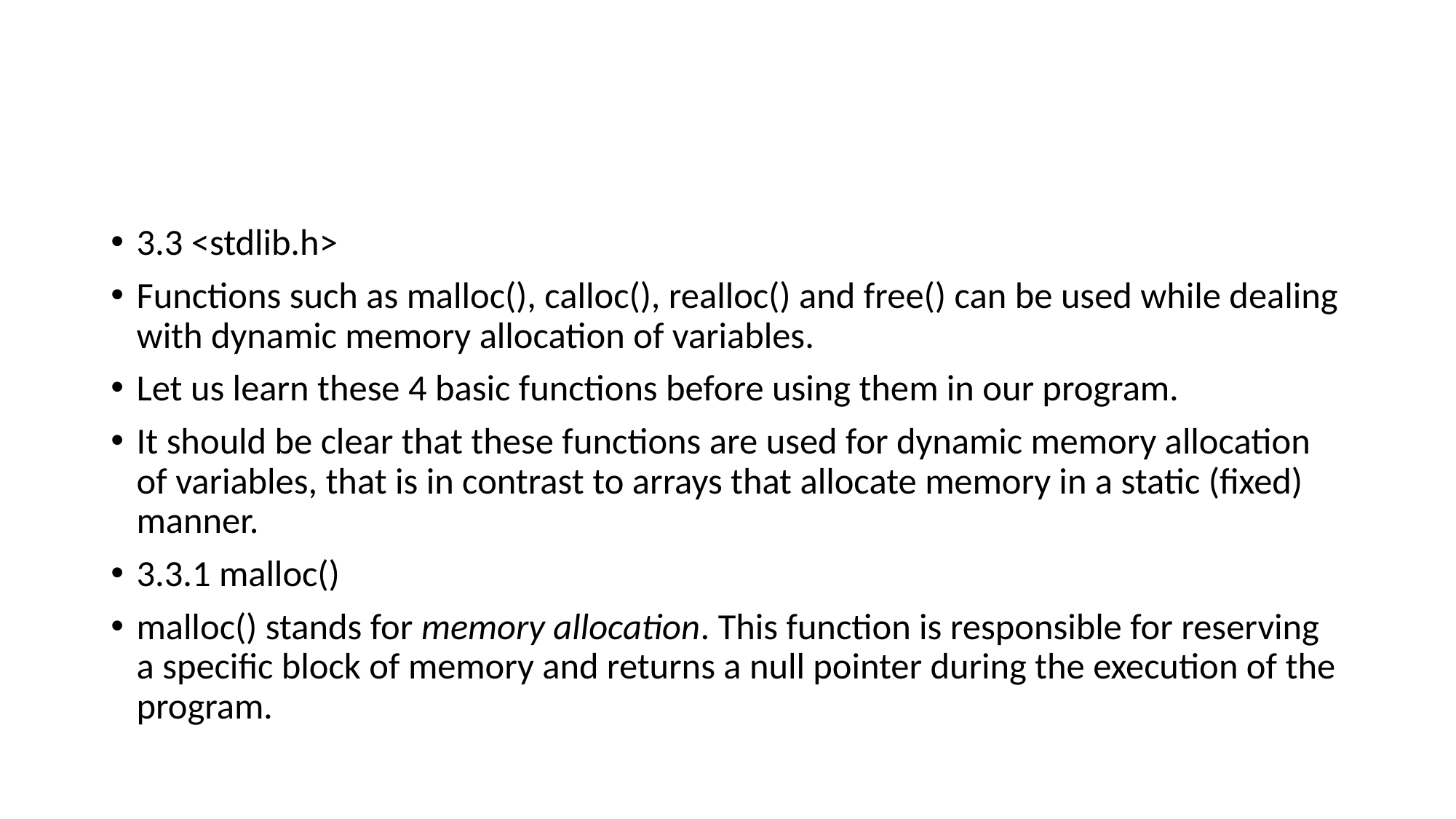

#
3.3 <stdlib.h>
Functions such as malloc(), calloc(), realloc() and free() can be used while dealing with dynamic memory allocation of variables.
Let us learn these 4 basic functions before using them in our program.
It should be clear that these functions are used for dynamic memory allocation of variables, that is in contrast to arrays that allocate memory in a static (fixed) manner.
3.3.1 malloc()
malloc() stands for memory allocation. This function is responsible for reserving a specific block of memory and returns a null pointer during the execution of the program.